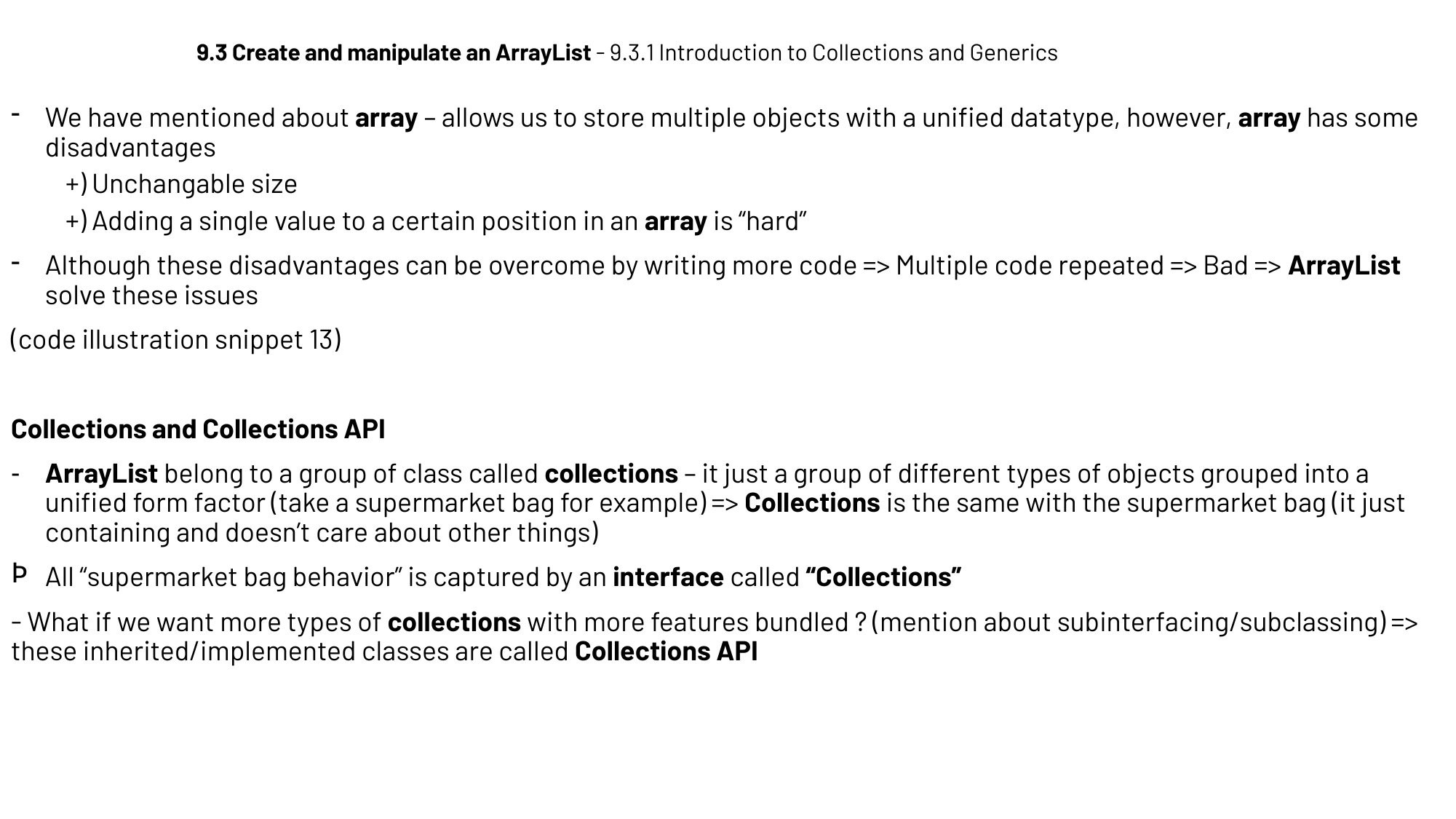

9.3 Create and manipulate an ArrayList - 9.3.1 Introduction to Collections and Generics
We have mentioned about array – allows us to store multiple objects with a unified datatype, however, array has some disadvantages
+) Unchangable size
+) Adding a single value to a certain position in an array is “hard”
Although these disadvantages can be overcome by writing more code => Multiple code repeated => Bad => ArrayList solve these issues
(code illustration snippet 13)

Collections and Collections API
ArrayList belong to a group of class called collections – it just a group of different types of objects grouped into a unified form factor (take a supermarket bag for example) => Collections is the same with the supermarket bag (it just containing and doesn’t care about other things)
All “supermarket bag behavior” is captured by an interface called “Collections”
- What if we want more types of collections with more features bundled ? (mention about subinterfacing/subclassing) => these inherited/implemented classes are called Collections API